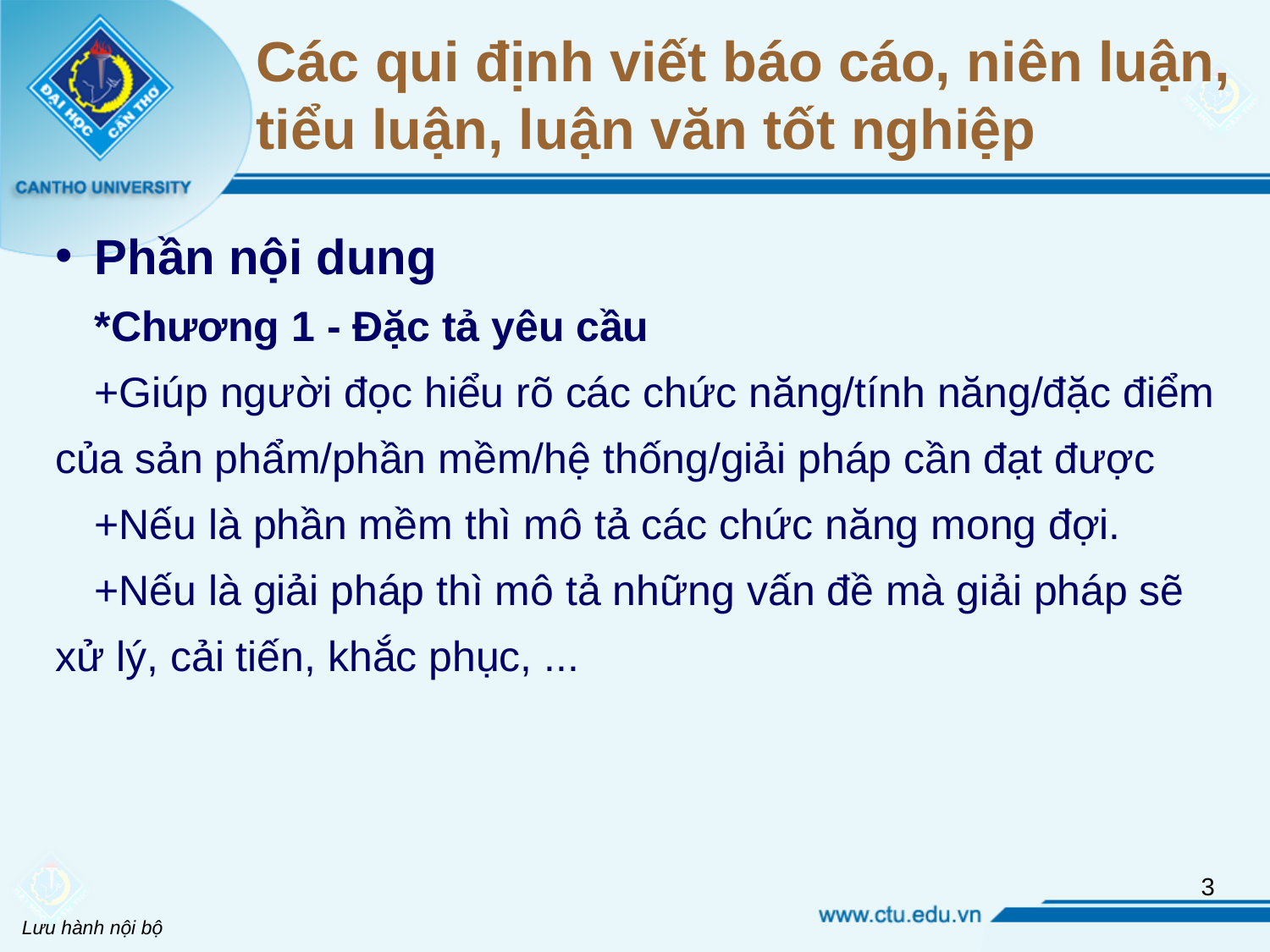

# Các qui định viết báo cáo, niên luận, tiểu luận, luận văn tốt nghiệp
Phần nội dung
*Chương 1 - Đặc tả yêu cầu
+Giúp người đọc hiểu rõ các chức năng/tính năng/đặc điểm của sản phẩm/phần mềm/hệ thống/giải pháp cần đạt được
+Nếu là phần mềm thì mô tả các chức năng mong đợi.
+Nếu là giải pháp thì mô tả những vấn đề mà giải pháp sẽ xử lý, cải tiến, khắc phục, ...
3